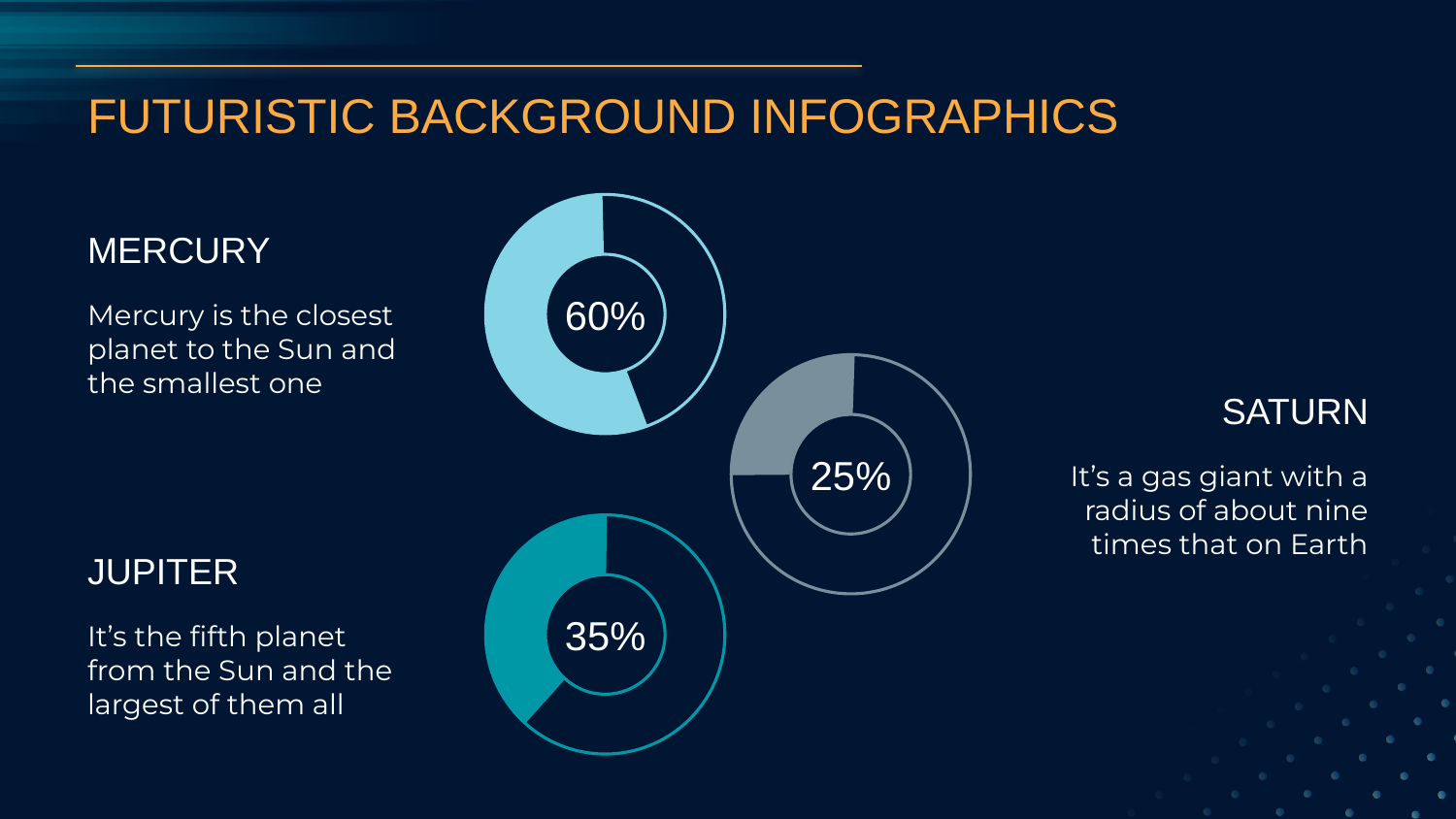

# FUTURISTIC BACKGROUND INFOGRAPHICS

60%
MERCURY
Mercury is the closest planet to the Sun and the smallest one

25%
SATURN
It’s a gas giant with a radius of about nine times that on Earth

35%
JUPITER
It’s the fifth planet from the Sun and the largest of them all